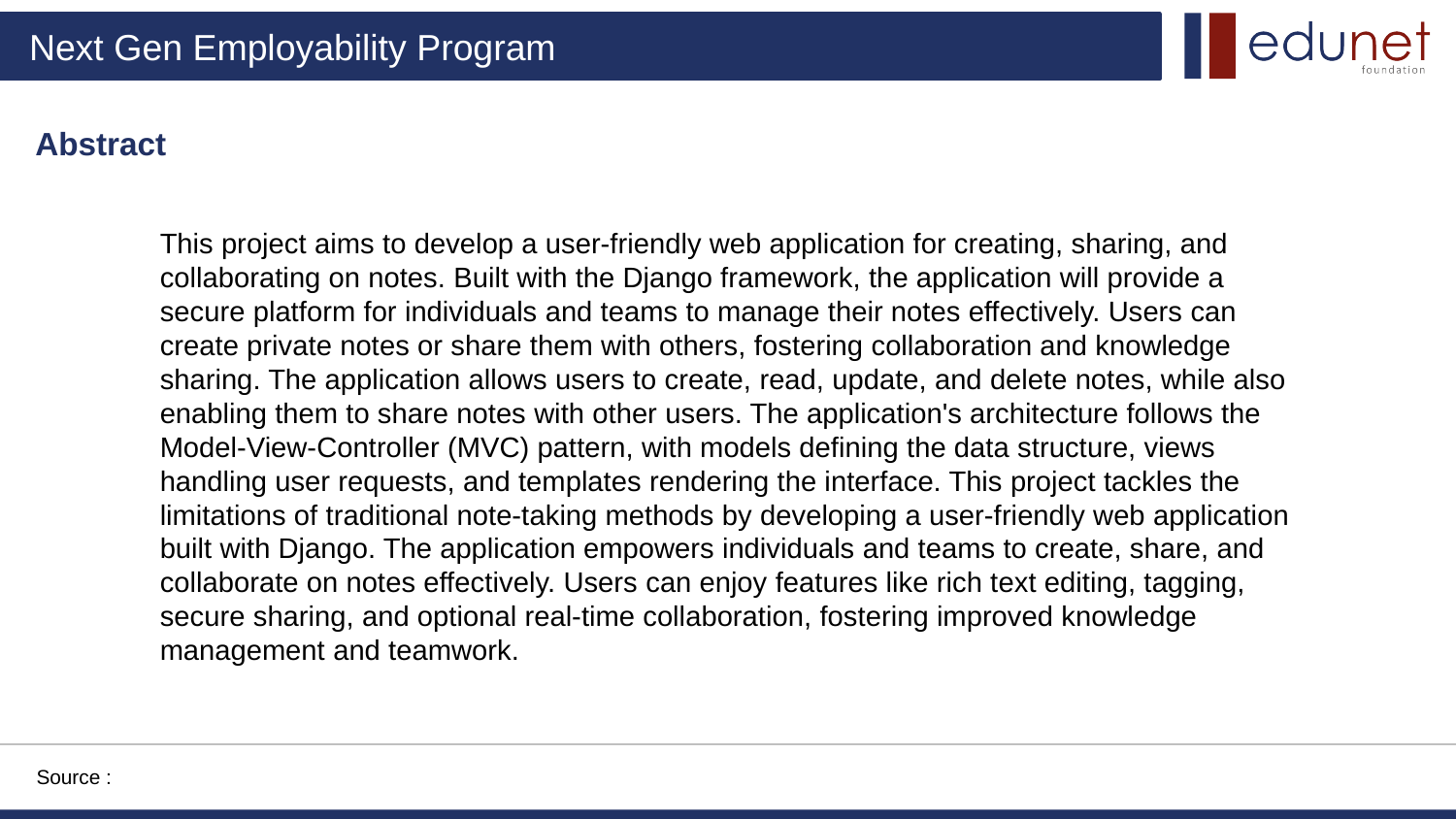

Abstract
This project aims to develop a user-friendly web application for creating, sharing, and  collaborating on notes. Built with the Django framework, the application will provide a secure platform for individuals and teams to manage their notes effectively. Users can create private notes or share them with others, fostering collaboration and knowledge sharing. The application allows users to create, read, update, and delete notes, while also enabling them to share notes with other users. The application's architecture follows the Model-View-Controller (MVC) pattern, with models defining the data structure, views handling user requests, and templates rendering the interface. This project tackles the limitations of traditional note-taking methods by developing a user-friendly web application built with Django. The application empowers individuals and teams to create, share, and collaborate on notes effectively. Users can enjoy features like rich text editing, tagging, secure sharing, and optional real-time collaboration, fostering improved knowledge management and teamwork.
Source :